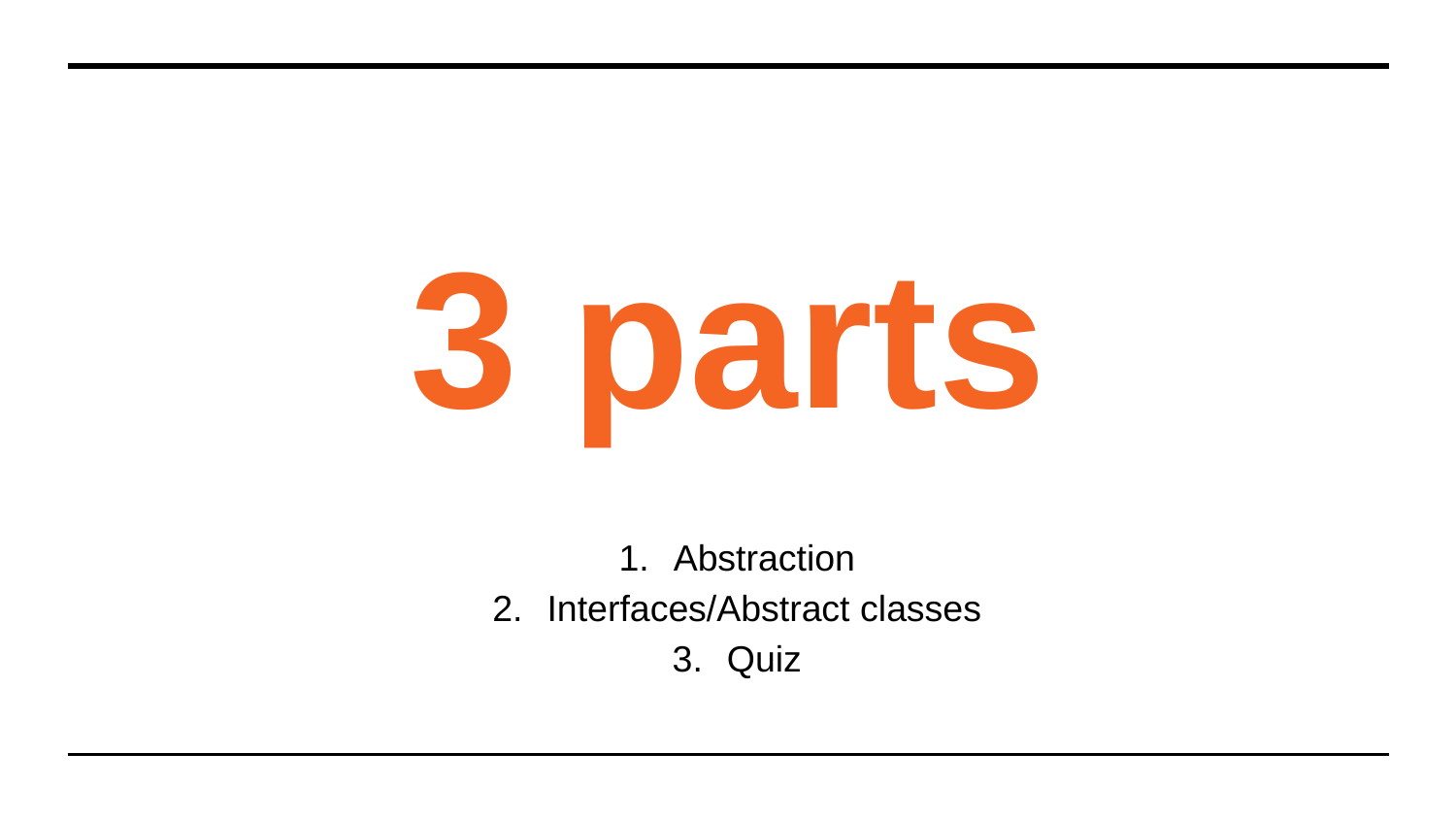

# 3 parts
Abstraction
Interfaces/Abstract classes
Quiz